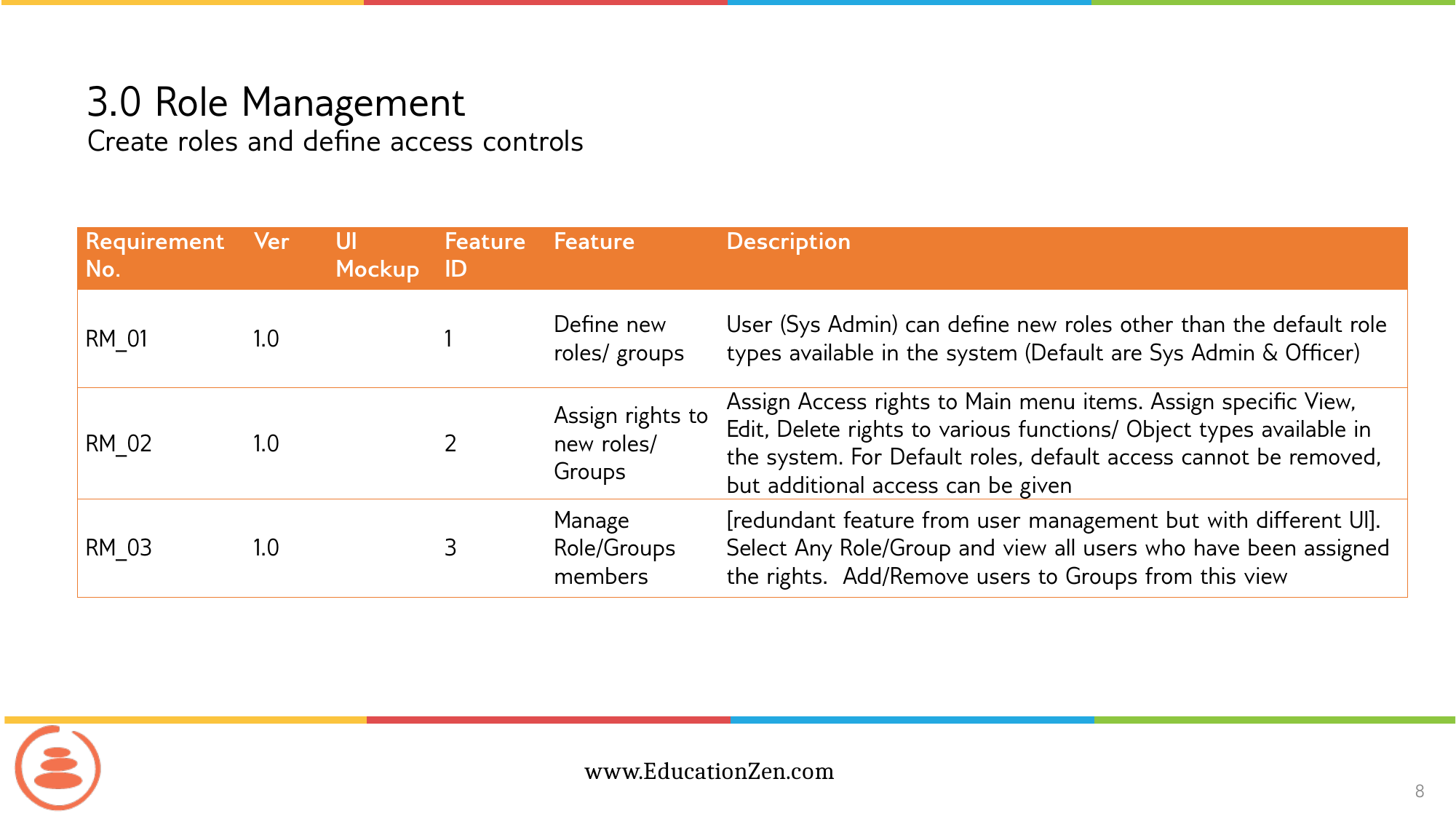

# 3.0 Role Management Create roles and define access controls
| Requirement No. | Ver | UI Mockup | Feature ID | Feature | Description |
| --- | --- | --- | --- | --- | --- |
| RM\_01 | 1.0 |  | 1 | Define new roles/ groups | User (Sys Admin) can define new roles other than the default role types available in the system (Default are Sys Admin & Officer) |
| RM\_02 | 1.0 |  | 2 | Assign rights to new roles/ Groups | Assign Access rights to Main menu items. Assign specific View, Edit, Delete rights to various functions/ Object types available in the system. For Default roles, default access cannot be removed, but additional access can be given |
| RM\_03 | 1.0 |  | 3 | Manage Role/Groups members | [redundant feature from user management but with different UI]. Select Any Role/Group and view all users who have been assigned the rights. Add/Remove users to Groups from this view |
8